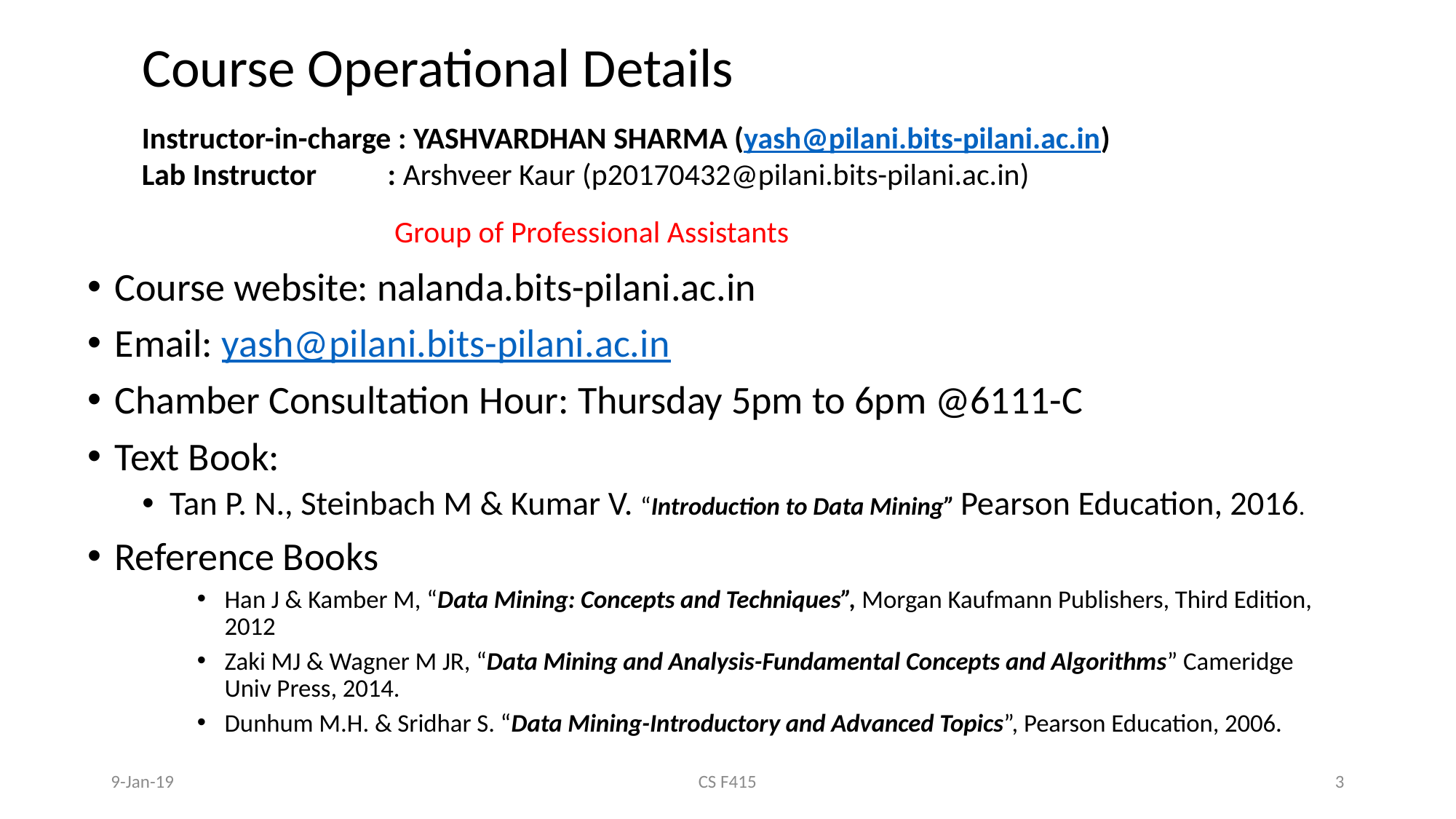

# Course Operational Details
Instructor-in-charge : YASHVARDHAN SHARMA (yash@pilani.bits-pilani.ac.in)
Lab Instructor	    : Arshveer Kaur (p20170432@pilani.bits-pilani.ac.in)
Group of Professional Assistants
Course website: nalanda.bits-pilani.ac.in
Email: yash@pilani.bits-pilani.ac.in
Chamber Consultation Hour: Thursday 5pm to 6pm @6111-C
Text Book:
Tan P. N., Steinbach M & Kumar V. “Introduction to Data Mining” Pearson Education, 2016.
Reference Books
Han J & Kamber M, “Data Mining: Concepts and Techniques”, Morgan Kaufmann Publishers, Third Edition, 2012
Zaki MJ & Wagner M JR, “Data Mining and Analysis-Fundamental Concepts and Algorithms” Cameridge Univ Press, 2014.
Dunhum M.H. & Sridhar S. “Data Mining-Introductory and Advanced Topics”, Pearson Education, 2006.

9-Jan-19
CS F415
3